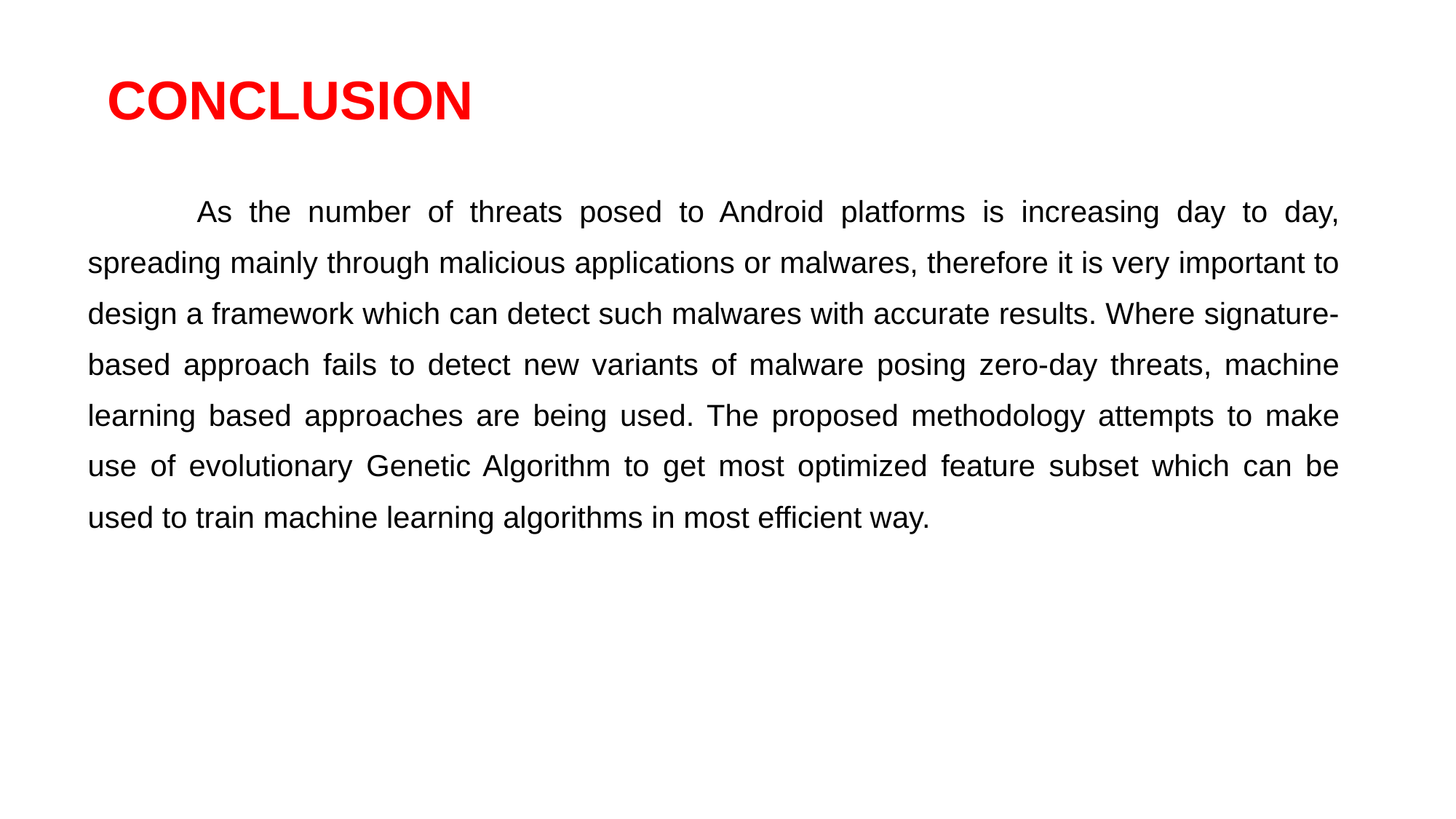

# CONCLUSION
	As the number of threats posed to Android platforms is increasing day to day, spreading mainly through malicious applications or malwares, therefore it is very important to design a framework which can detect such malwares with accurate results. Where signature-based approach fails to detect new variants of malware posing zero-day threats, machine learning based approaches are being used. The proposed methodology attempts to make use of evolutionary Genetic Algorithm to get most optimized feature subset which can be used to train machine learning algorithms in most efficient way.